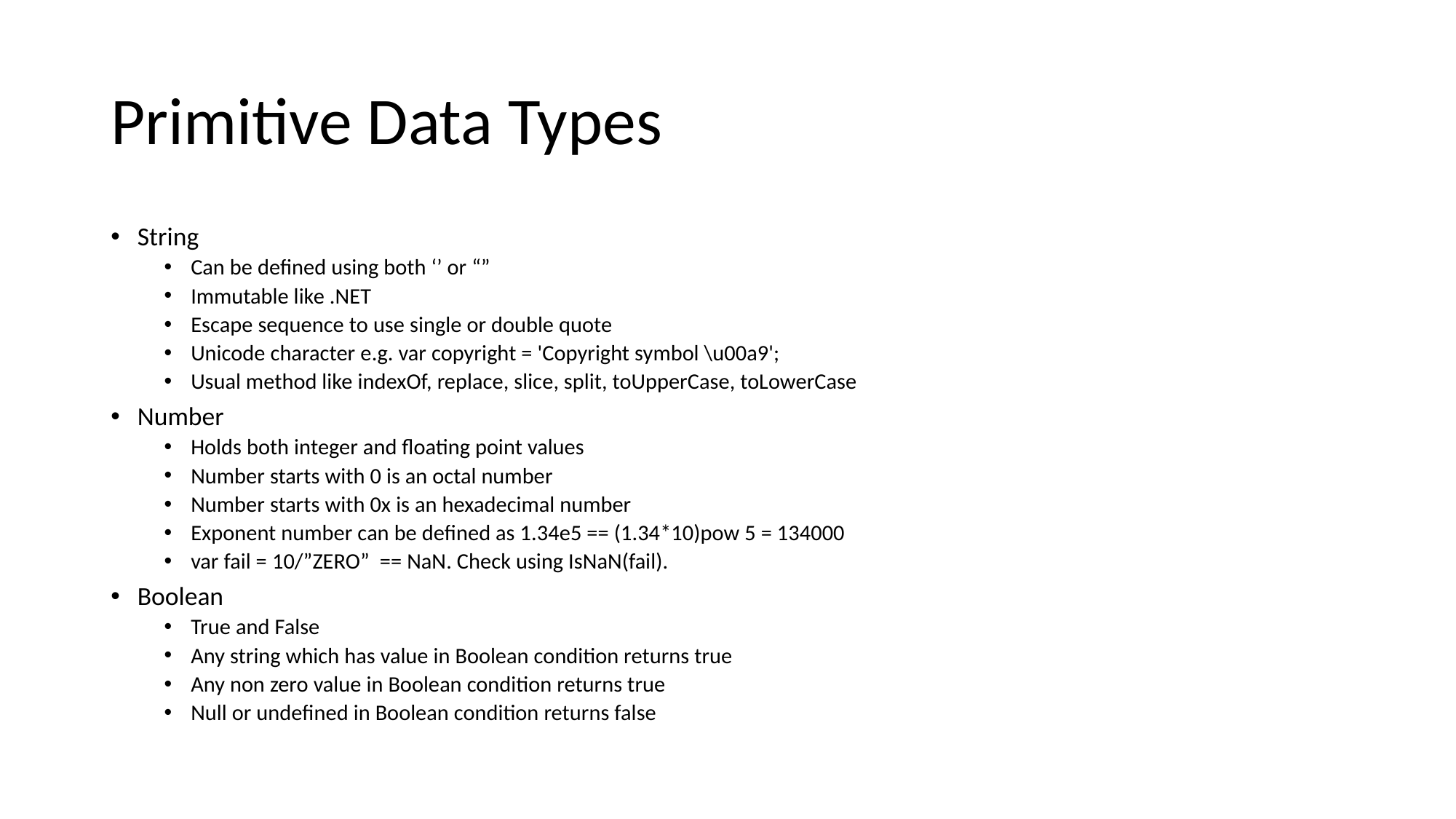

# Primitive Data Types
String
Can be defined using both ‘’ or “”
Immutable like .NET
Escape sequence to use single or double quote
Unicode character e.g. var copyright = 'Copyright symbol \u00a9';
Usual method like indexOf, replace, slice, split, toUpperCase, toLowerCase
Number
Holds both integer and floating point values
Number starts with 0 is an octal number
Number starts with 0x is an hexadecimal number
Exponent number can be defined as 1.34e5 == (1.34*10)pow 5 = 134000
var fail = 10/”ZERO”  == NaN. Check using IsNaN(fail).
Boolean
True and False
Any string which has value in Boolean condition returns true
Any non zero value in Boolean condition returns true
Null or undefined in Boolean condition returns false